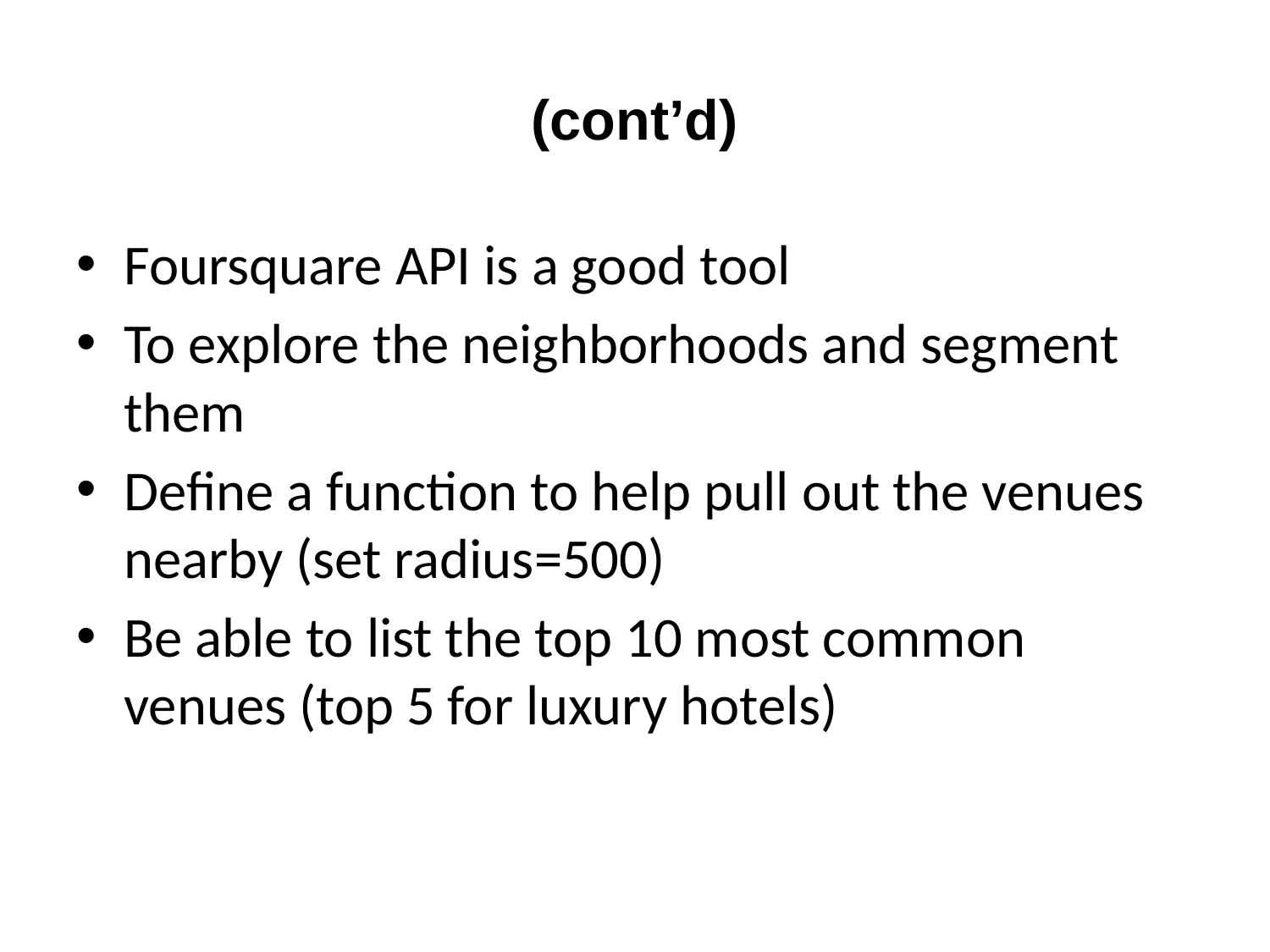

# (cont’d)
Foursquare API is a good tool
To explore the neighborhoods and segment them
Define a function to help pull out the venues nearby (set radius=500)
Be able to list the top 10 most common venues (top 5 for luxury hotels)